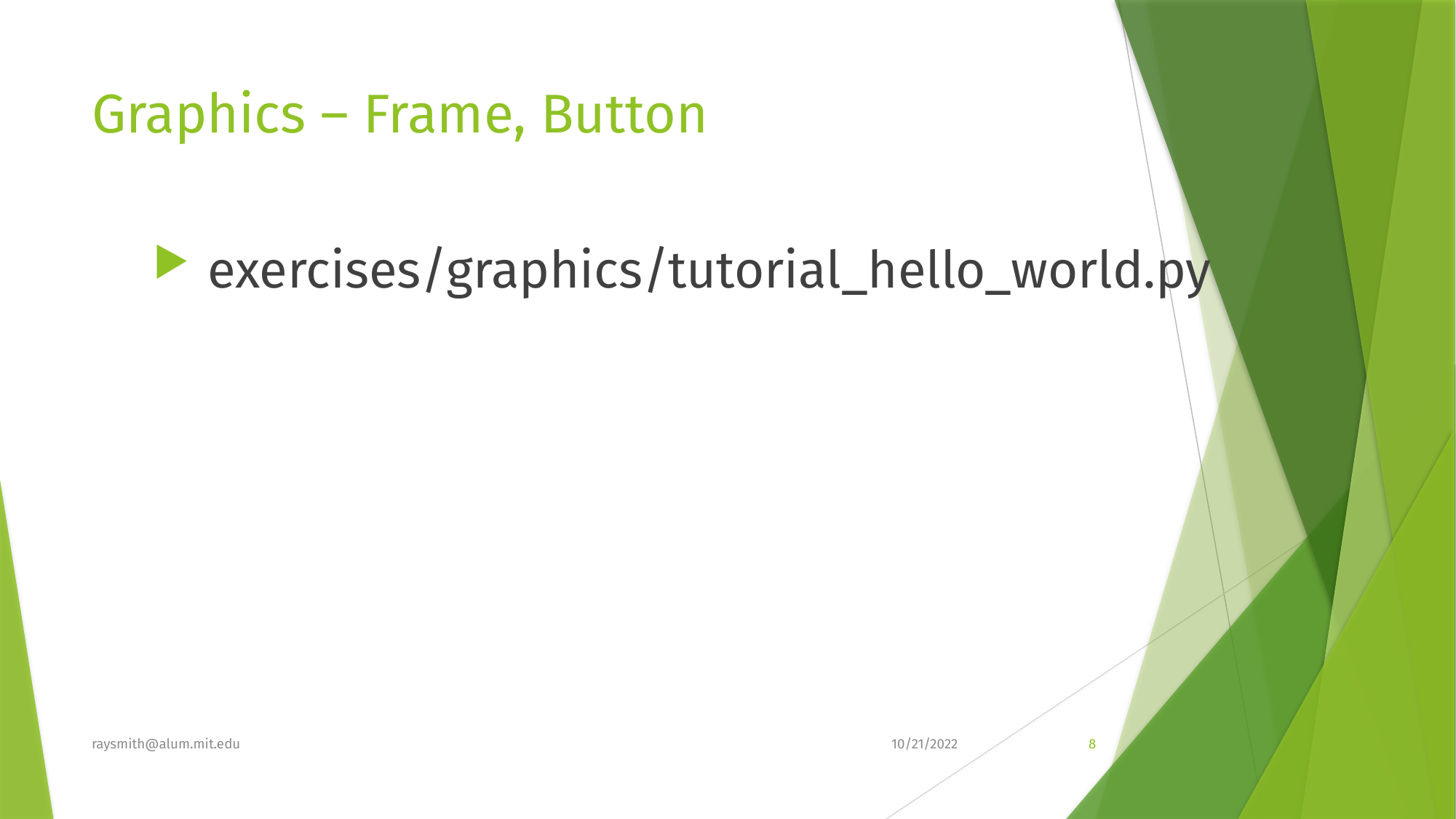

# Graphics – Frame, Button
exercises/graphics/tutorial_hello_world.py
raysmith@alum.mit.edu
10/21/2022
8